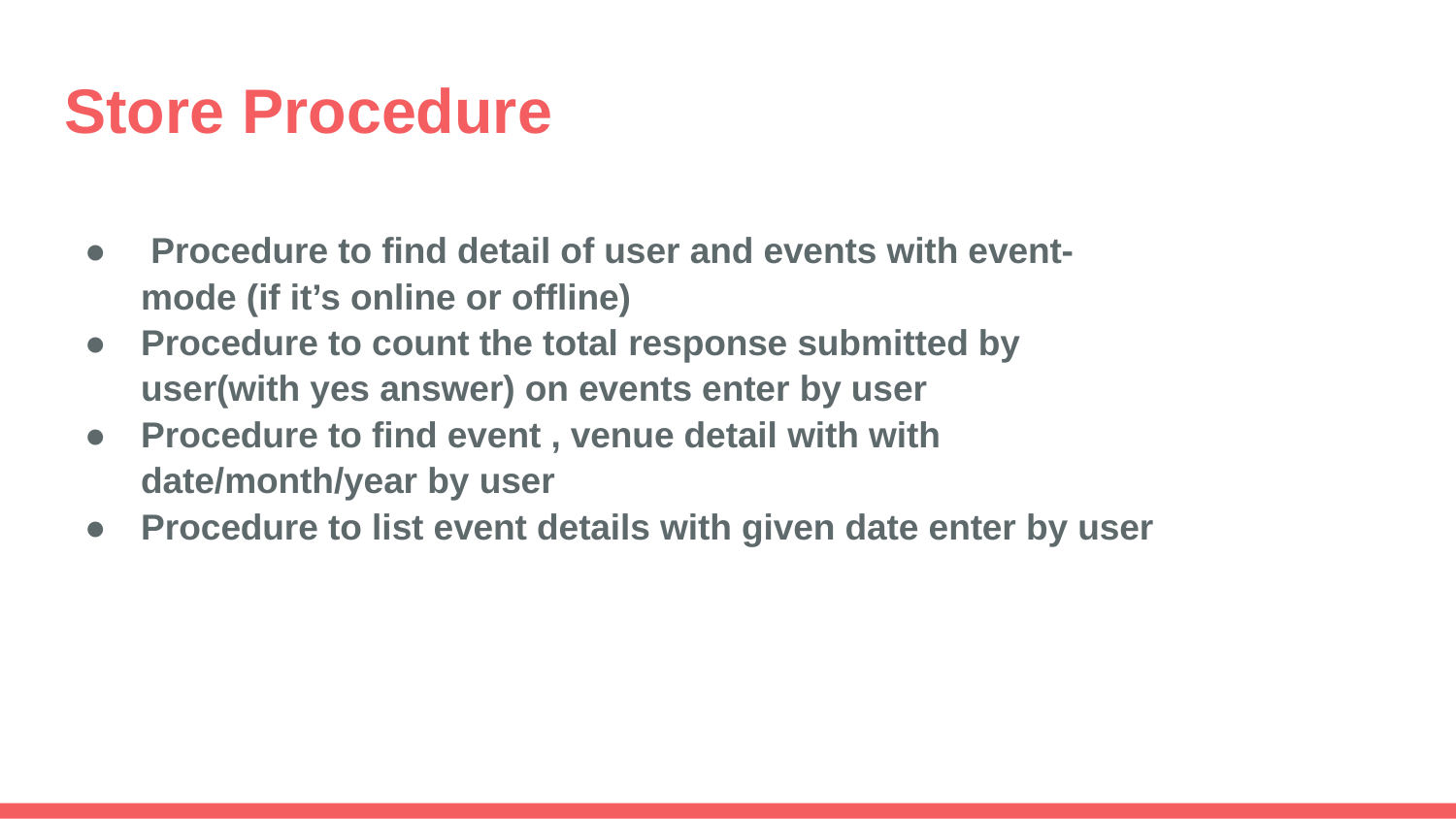

# Store Procedure
 Procedure to find detail of user and events with event-mode (if it’s online or offline)
Procedure to count the total response submitted by user(with yes answer) on events enter by user
Procedure to find event , venue detail with with date/month/year by user
Procedure to list event details with given date enter by user